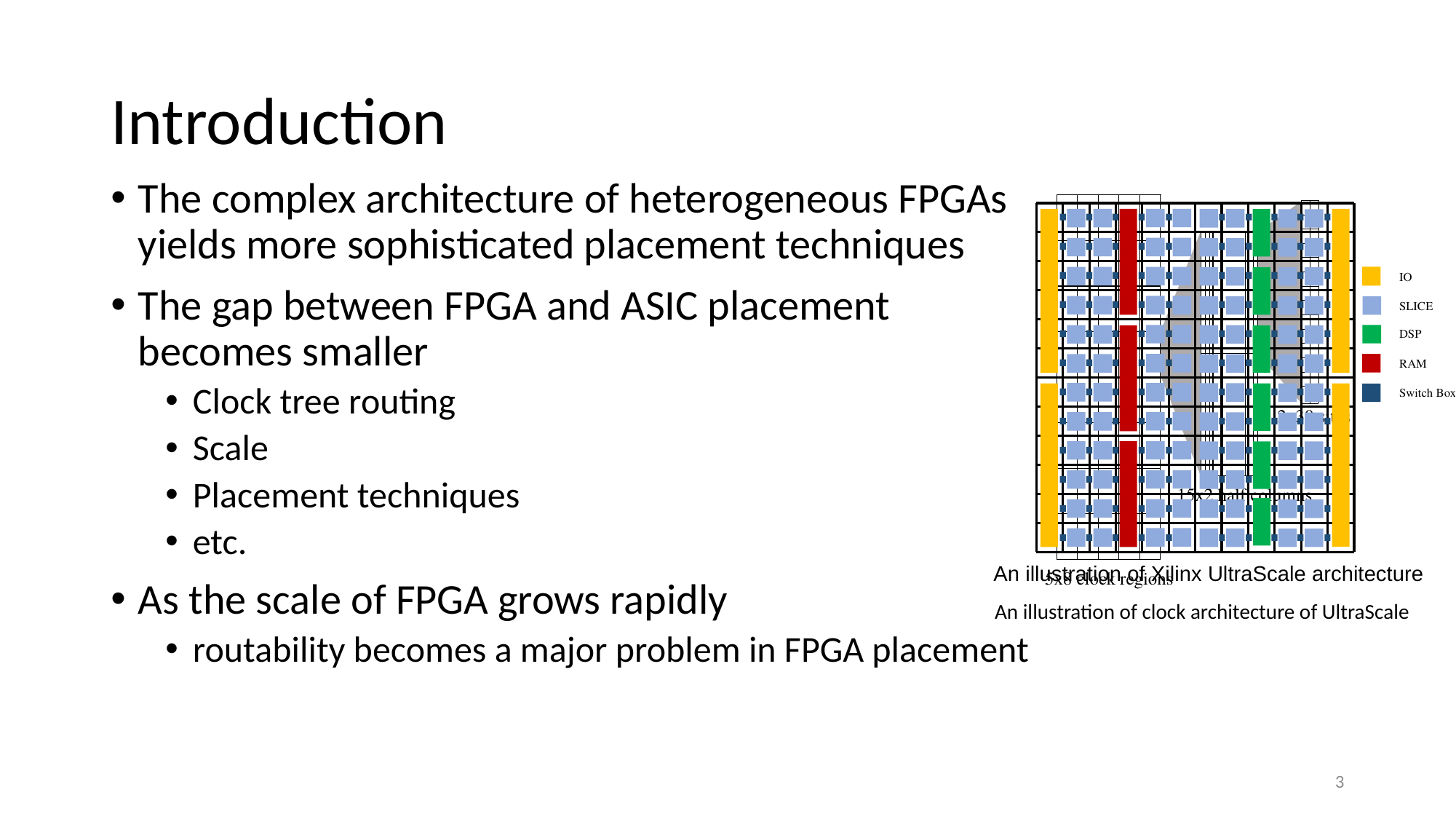

# Introduction
The complex architecture of heterogeneous FPGAs yields more sophisticated placement techniques
The gap between FPGA and ASIC placement becomes smaller
Clock tree routing
Scale
Placement techniques
etc.
As the scale of FPGA grows rapidly
routability becomes a major problem in FPGA placement

…

…
2x30 sites
15x2 half columns
5x8 clock regions
An illustration of clock architecture of UltraScale

IO

SLICE

DSP

RAM

Switch Box

An illustration of Xilinx UltraScale architecture
3